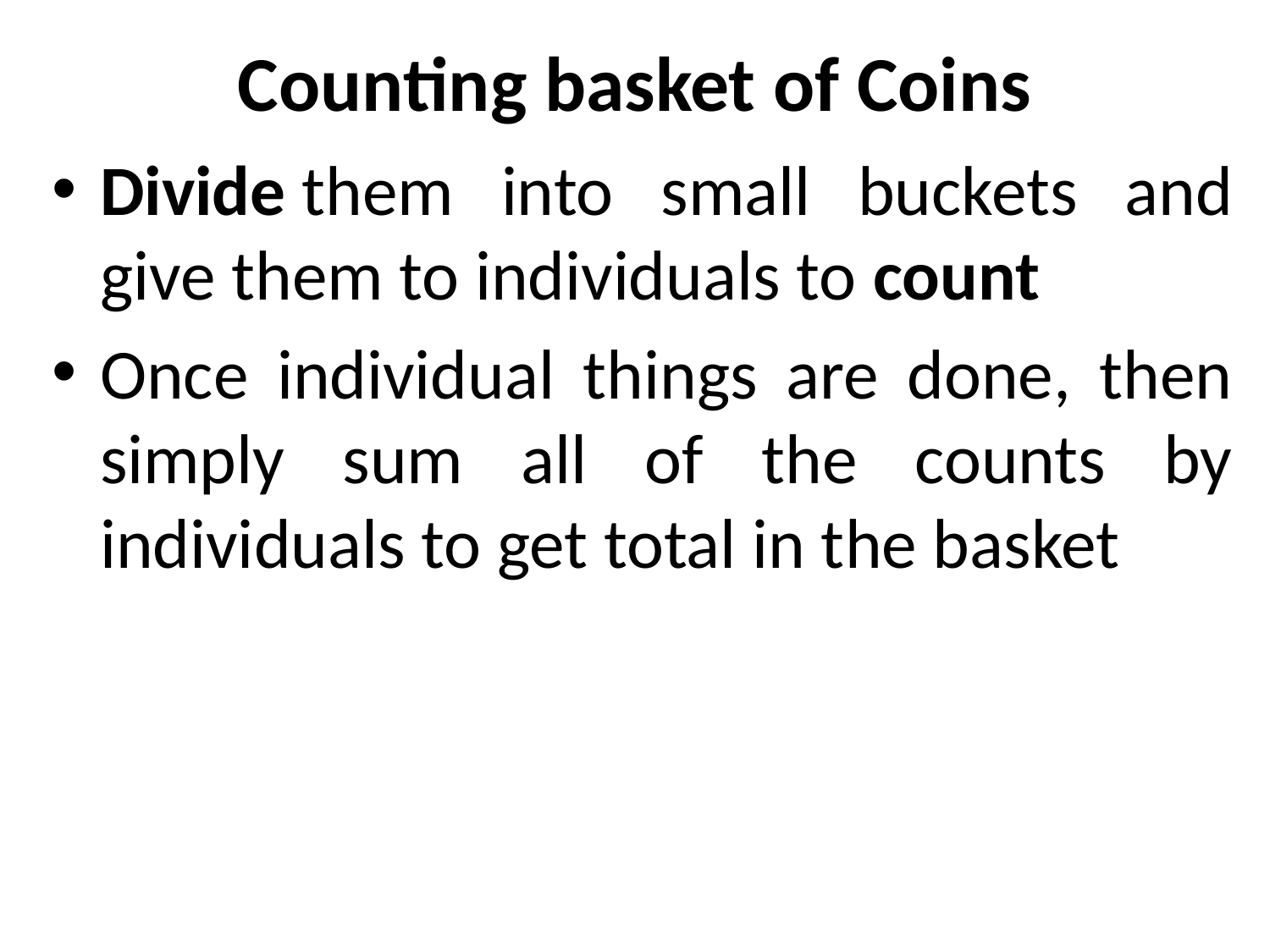

# Counting basket of Coins
Divide them into small buckets and give them to individuals to count
Once individual things are done, then simply sum all of the counts by individuals to get total in the basket